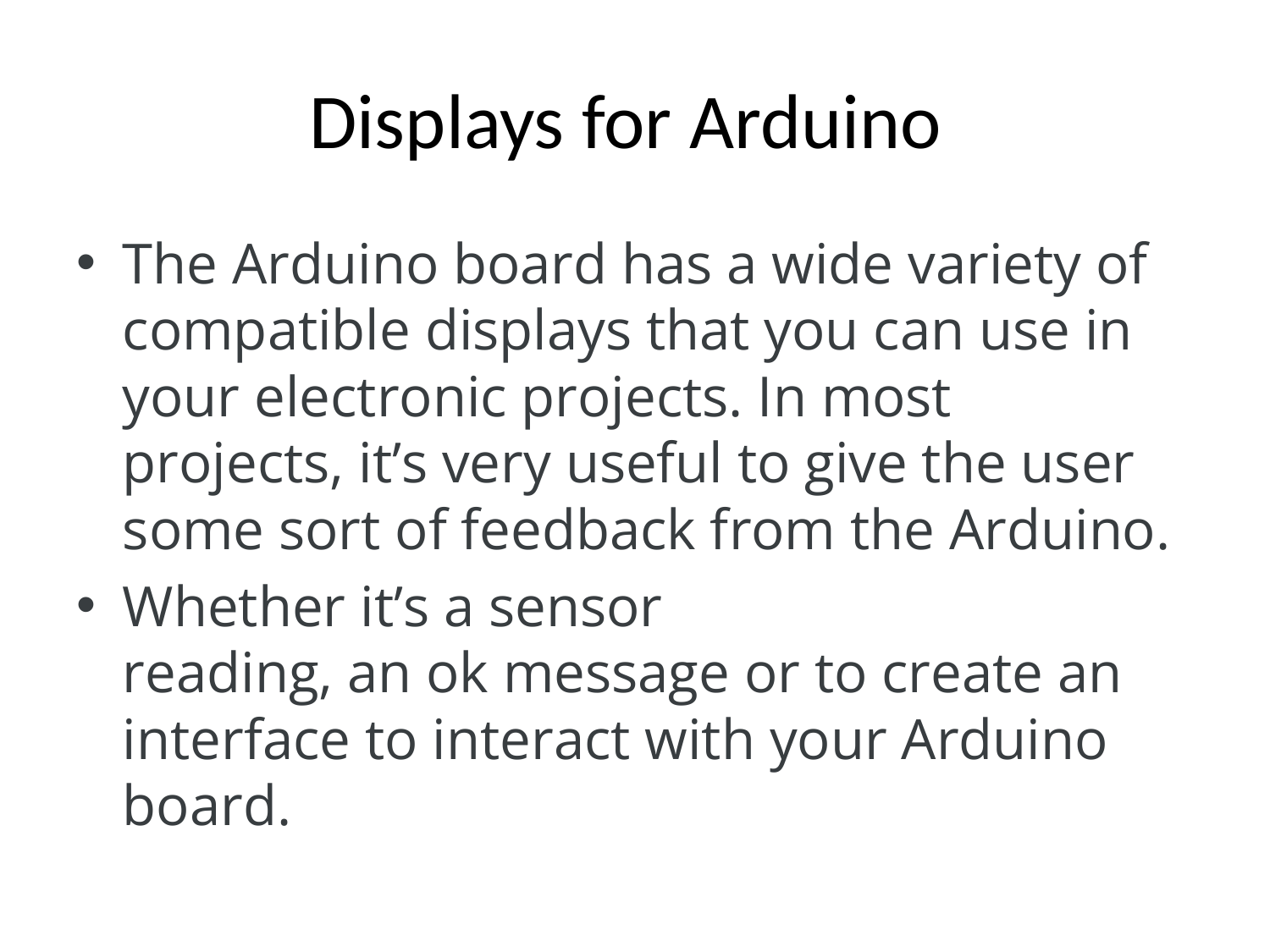

# Displays for Arduino
The Arduino board has a wide variety of compatible displays that you can use in your electronic projects. In most projects, it’s very useful to give the user some sort of feedback from the Arduino.
Whether it’s a sensor reading, an ok message or to create an interface to interact with your Arduino board.